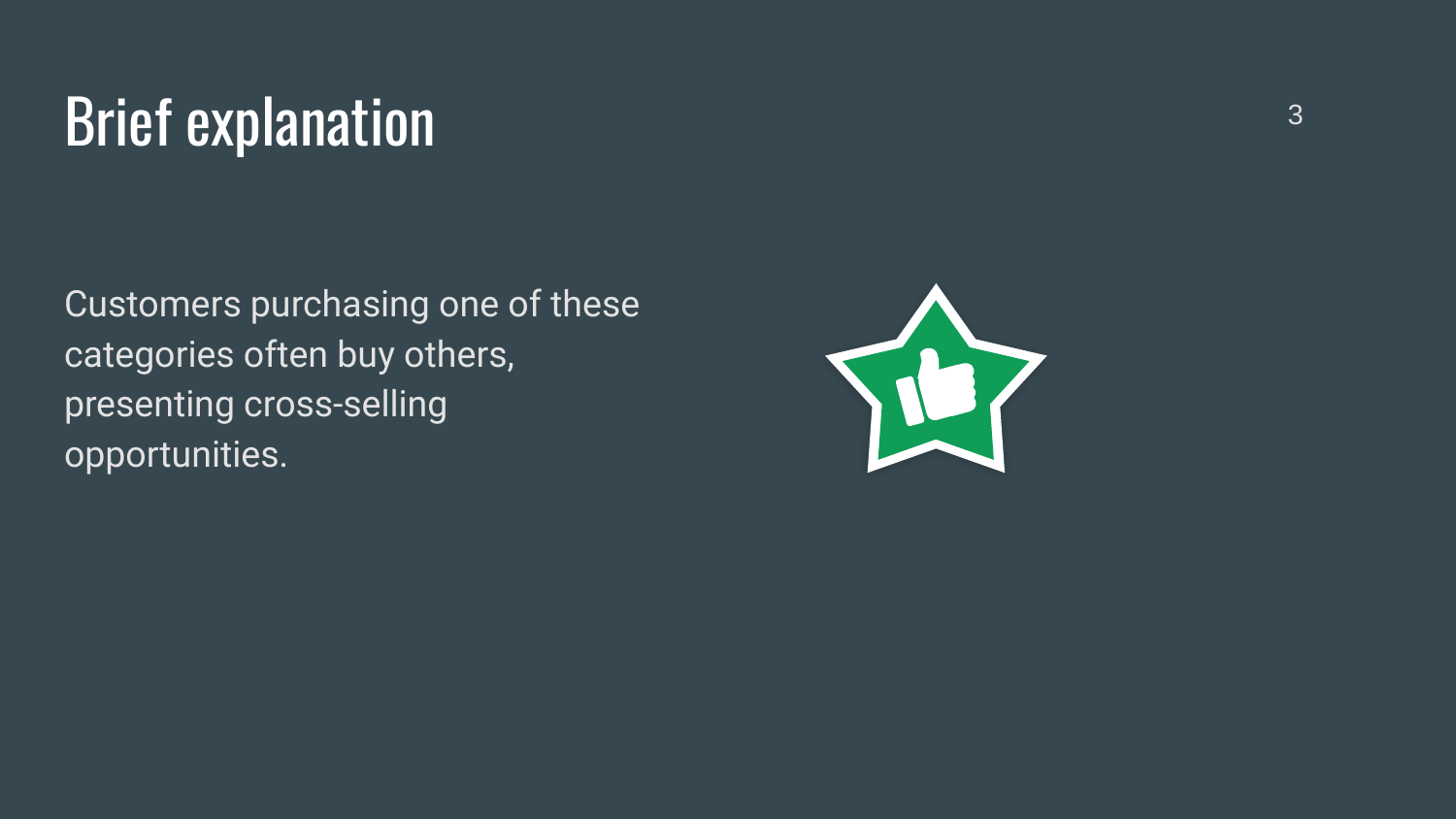

Brief explanation
3

Customers purchasing one of these categories often buy others, presenting cross-selling opportunities.